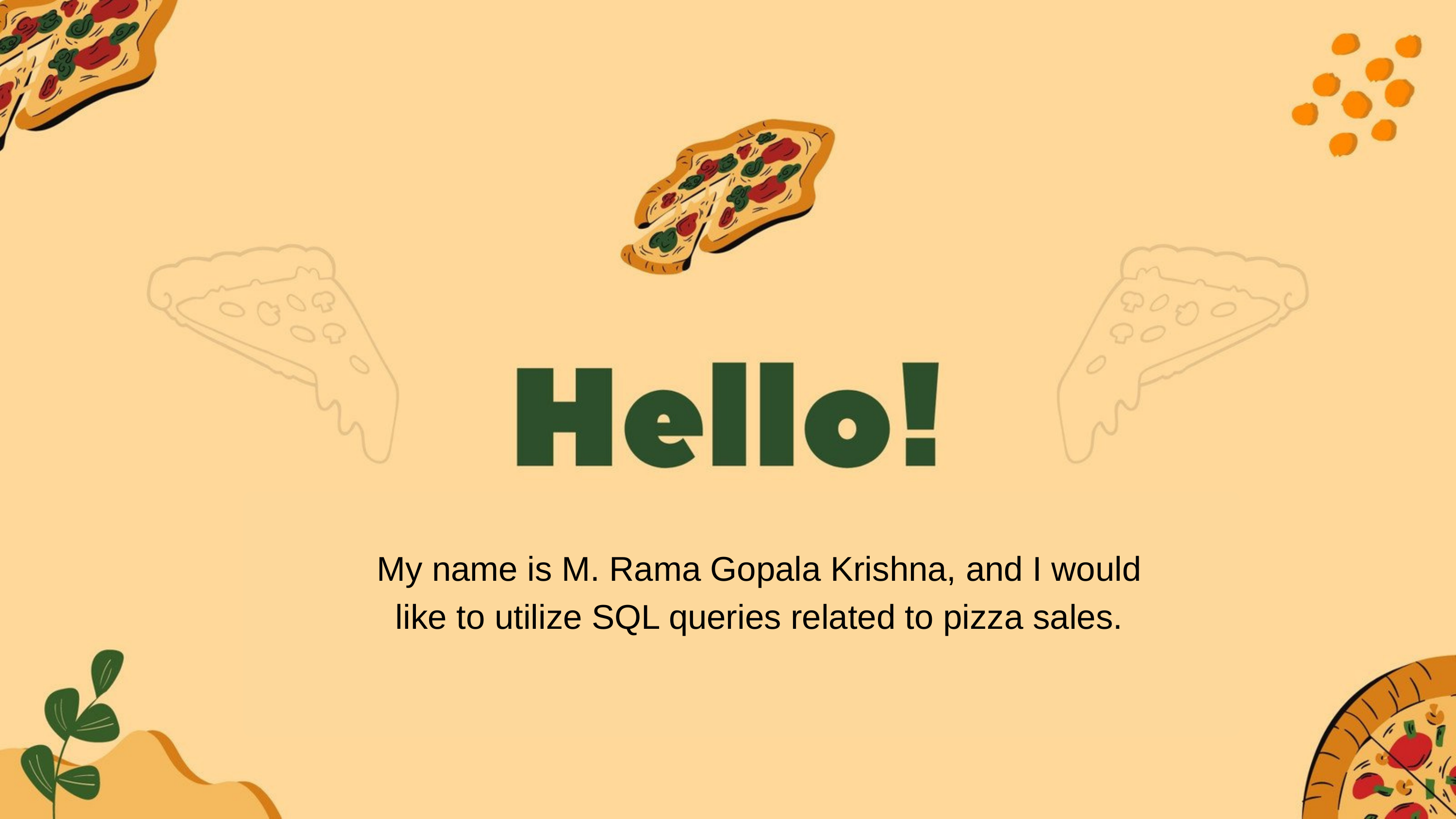

My name is M. Rama Gopala Krishna, and I would like to utilize SQL queries related to pizza sales.